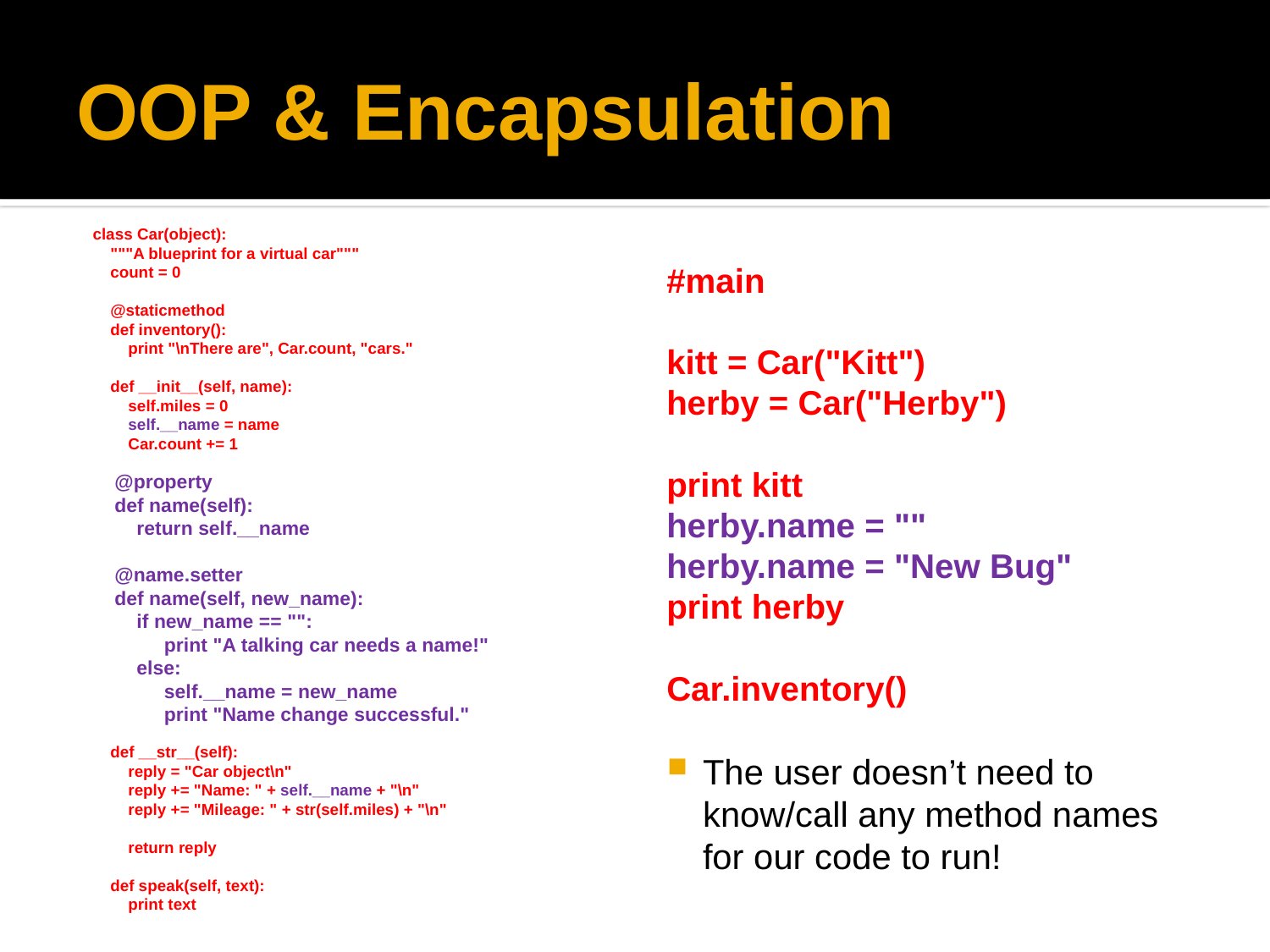

# OOP & Encapsulation
class Car(object):
    """A blueprint for a virtual car"""
    count = 0

    @staticmethod
    def inventory():
        print "\nThere are", Car.count, "cars."

    def __init__(self, name):
        self.miles = 0
        self.__name = name
        Car.count += 1

    @property
    def name(self):
        return self.__name

    @name.setter
    def name(self, new_name):
        if new_name == "":
             print "A talking car needs a name!"
        else:
             self.__name = new_name
             print "Name change successful."

    def __str__(self):
        reply = "Car object\n"
        reply += "Name: " + self.__name + "\n"
        reply += "Mileage: " + str(self.miles) + "\n"

        return reply

    def speak(self, text):
        print text
#main

kitt = Car("Kitt")
herby = Car("Herby")

print kitt
herby.name = ""
herby.name = "New Bug"
print herby

Car.inventory()

The user doesn’t need to know/call any method names for our code to run!